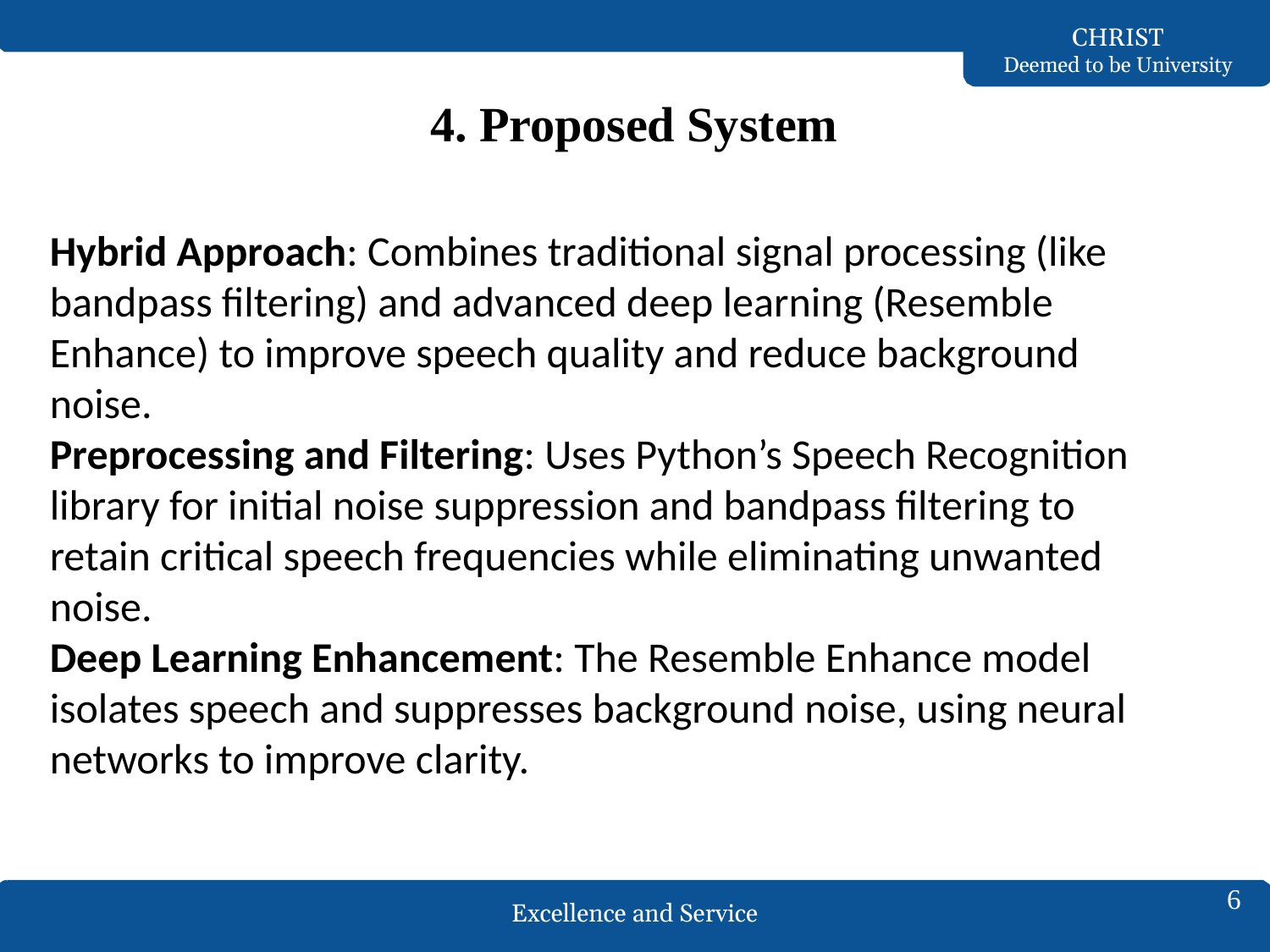

CHRIST
Deemed to be University
# 4. Proposed System
Hybrid Approach: Combines traditional signal processing (like bandpass filtering) and advanced deep learning (Resemble Enhance) to improve speech quality and reduce background noise.
Preprocessing and Filtering: Uses Python’s Speech Recognition library for initial noise suppression and bandpass filtering to retain critical speech frequencies while eliminating unwanted noise.
Deep Learning Enhancement: The Resemble Enhance model isolates speech and suppresses background noise, using neural networks to improve clarity.
6
Excellence and Service